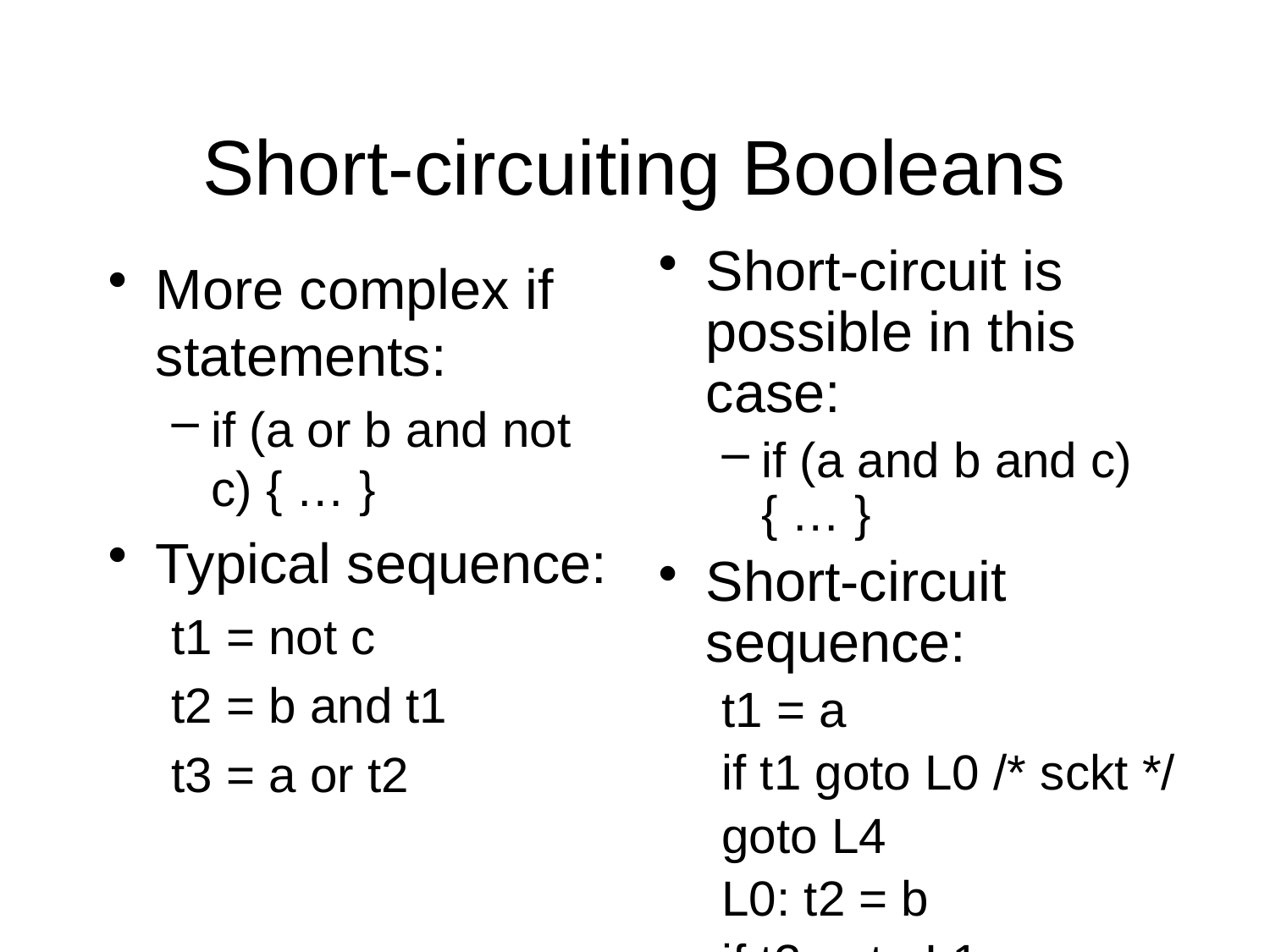

# Short-circuiting Booleans
Short-circuit is possible in this case:
if (a and b and c) { … }
Short-circuit sequence:
t1 = a
if t1 goto L0 /* sckt */
goto L4
L0: t2 = b
if t2 goto L1
goto L4
L1: t3 = c
…

More complex if statements:
if (a or b and not c) { … }
Typical sequence:
t1 = not c
t2 = b and t1
t3 = a or t2